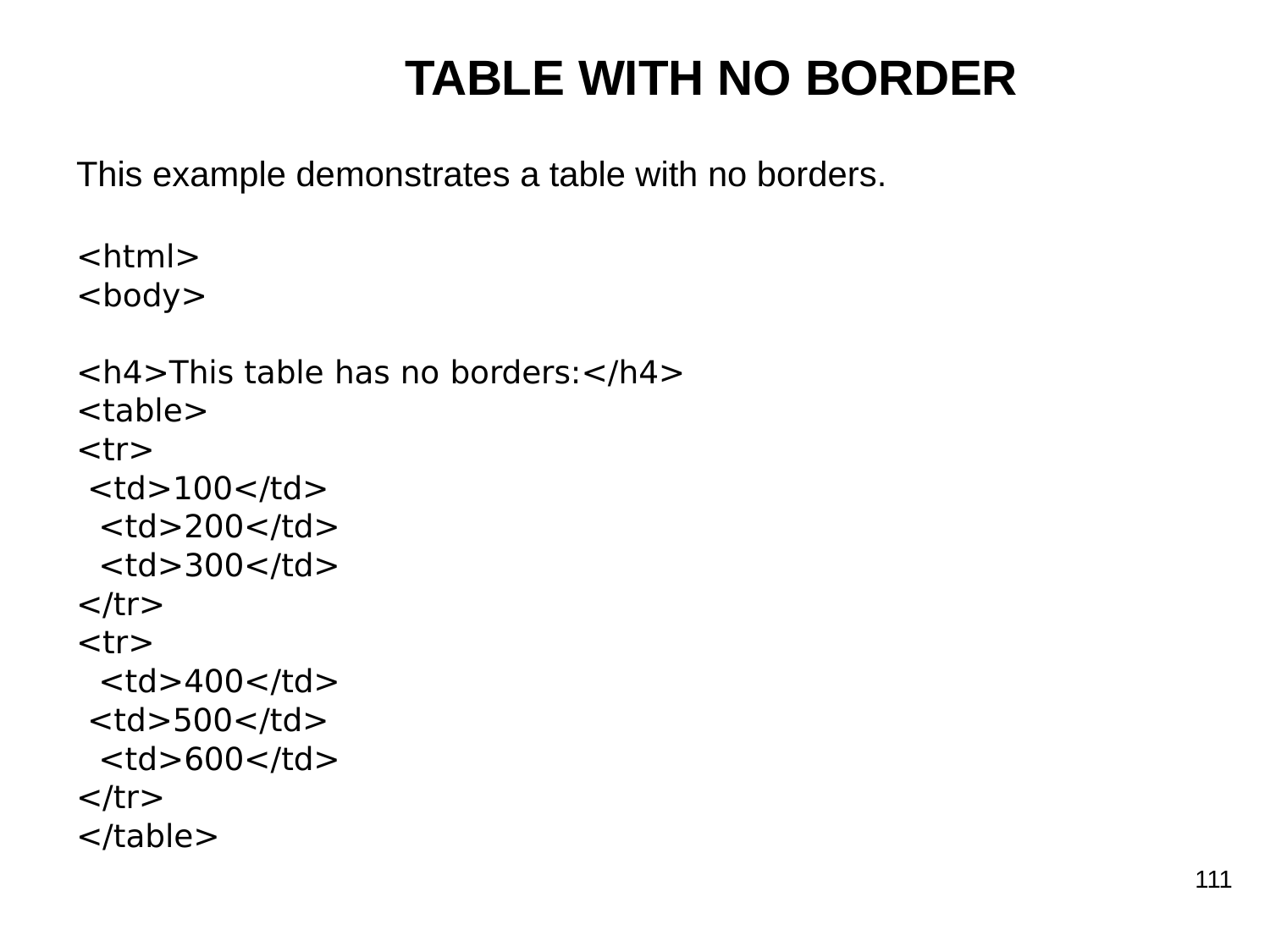

# TABLE WITH NO BORDER
This example demonstrates a table with no borders.

<html>
<body>

<h4>This table has no borders:</h4>
<table>
<tr>
<td>100</td>
<td>200</td>
<td>300</td>
</tr>
<tr>
<td>400</td>
<td>500</td>
<td>600</td>
</tr>
</table>
111